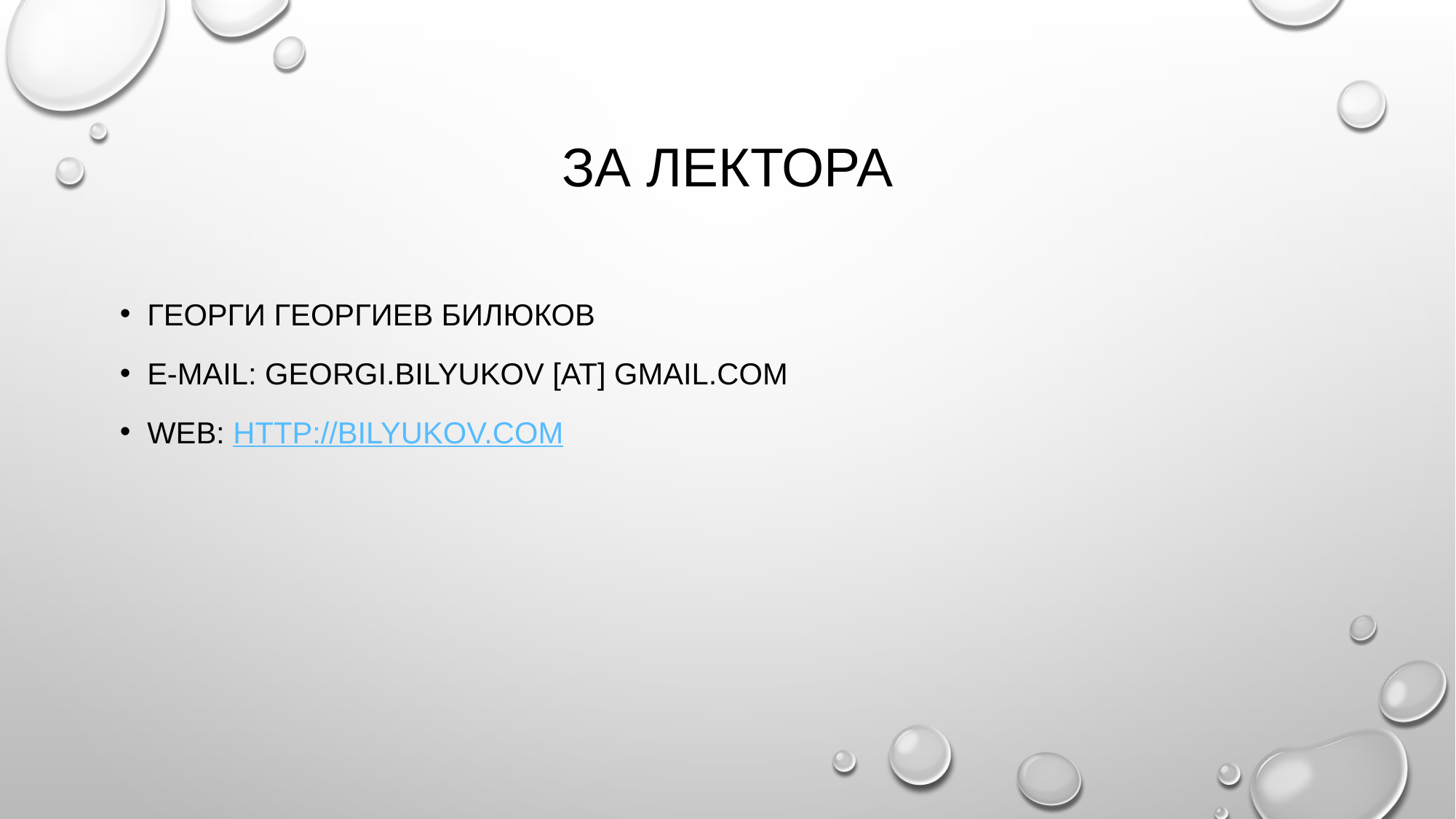

# За лектора
Георги георгиев билюков
e-mail: georgi.Bilyukov [at] gmail.com
Web: http://Bilyukov.com